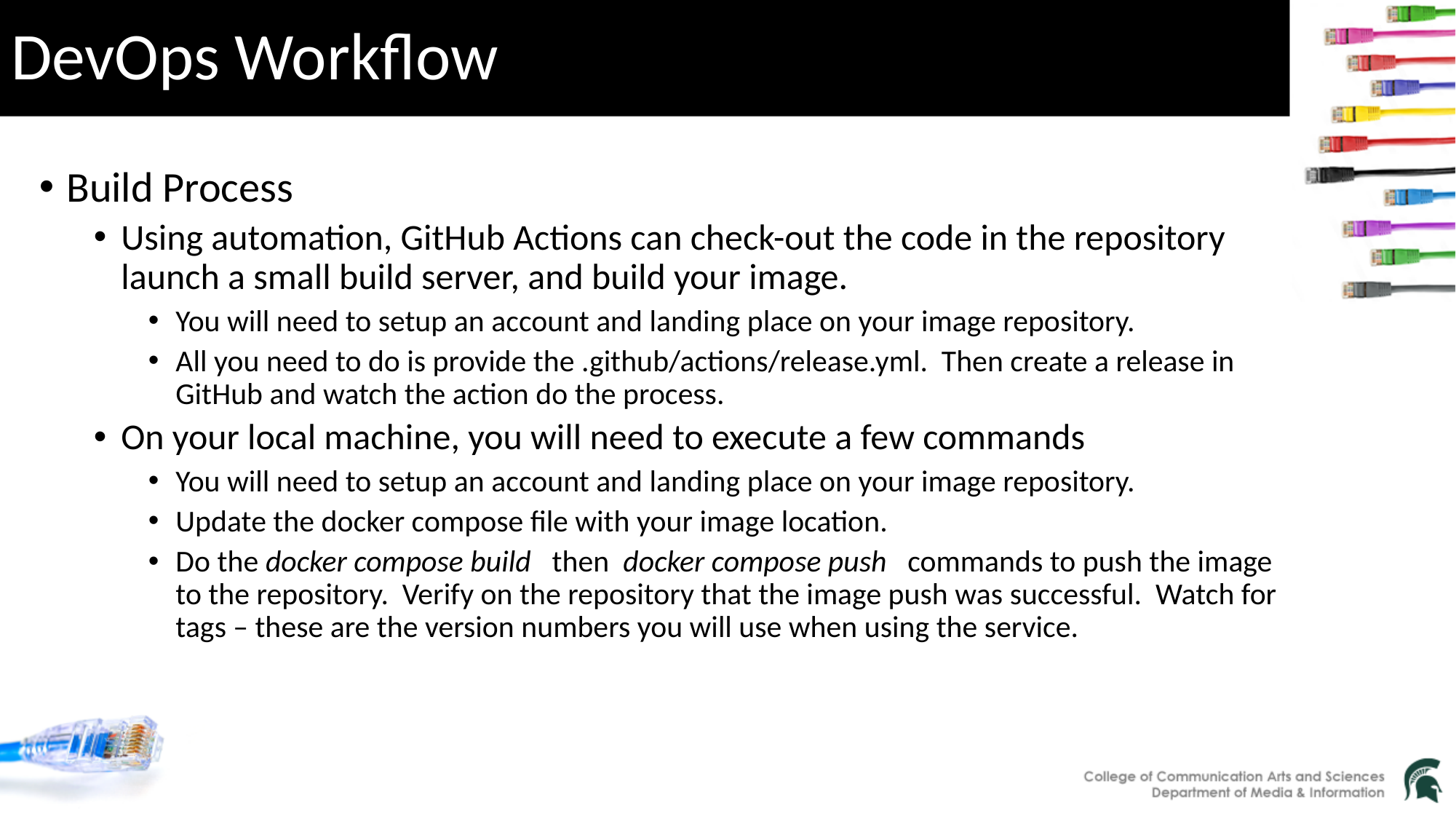

# DevOps Workflow
Build Process
Using automation, GitHub Actions can check-out the code in the repository launch a small build server, and build your image.
You will need to setup an account and landing place on your image repository.
All you need to do is provide the .github/actions/release.yml.  Then create a release in GitHub and watch the action do the process.
On your local machine, you will need to execute a few commands
You will need to setup an account and landing place on your image repository.
Update the docker compose file with your image location.
Do the docker compose build   then  docker compose push   commands to push the image to the repository.  Verify on the repository that the image push was successful.  Watch for tags – these are the version numbers you will use when using the service.